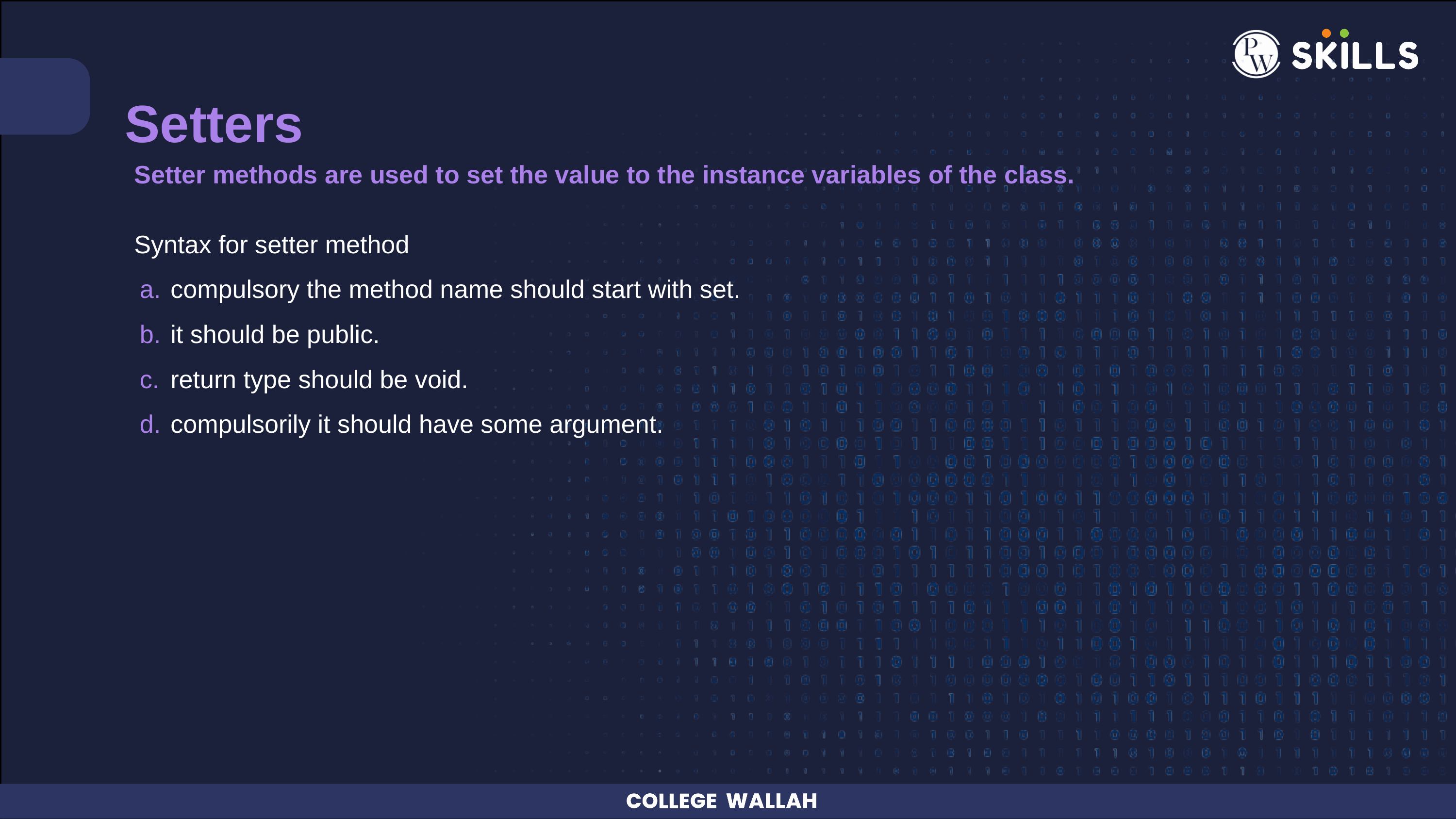

Setters
Setter methods are used to set the value to the instance variables of the class.

Syntax for setter method
compulsory the method name should start with set.
it should be public.
return type should be void.
compulsorily it should have some argument.